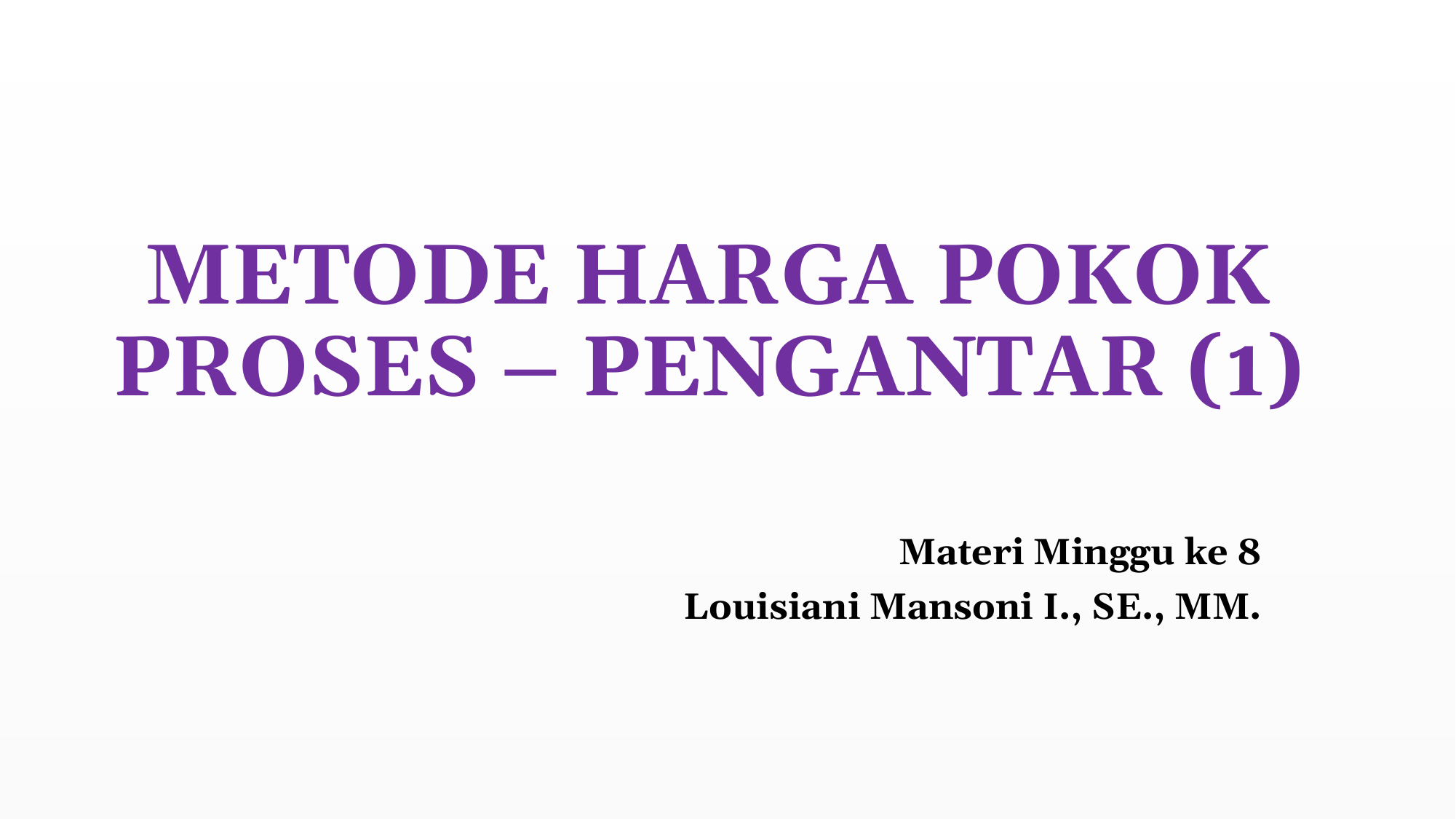

# METODE HARGA POKOK PROSES – PENGANTAR (1)
Materi Minggu ke 8
Louisiani Mansoni I., SE., MM.